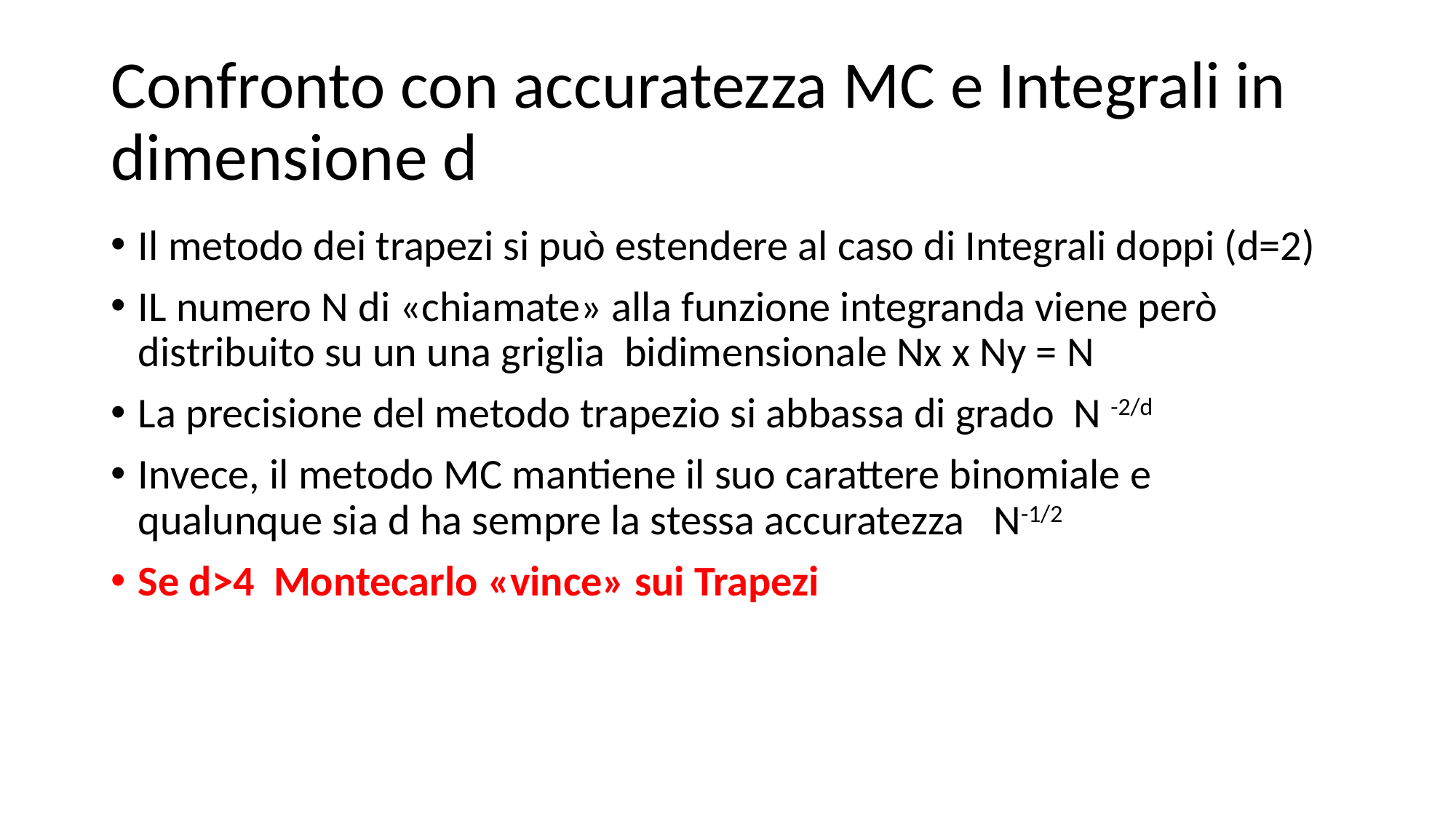

# Confronto con accuratezza MC e Integrali in dimensione d
Il metodo dei trapezi si può estendere al caso di Integrali doppi (d=2)
IL numero N di «chiamate» alla funzione integranda viene però distribuito su un una griglia  bidimensionale Nx x Ny = N
La precisione del metodo trapezio si abbassa di grado  N -2/d
Invece, il metodo MC mantiene il suo carattere binomiale e qualunque sia d ha sempre la stessa accuratezza   N-1/2
Se d>4  Montecarlo «vince» sui Trapezi